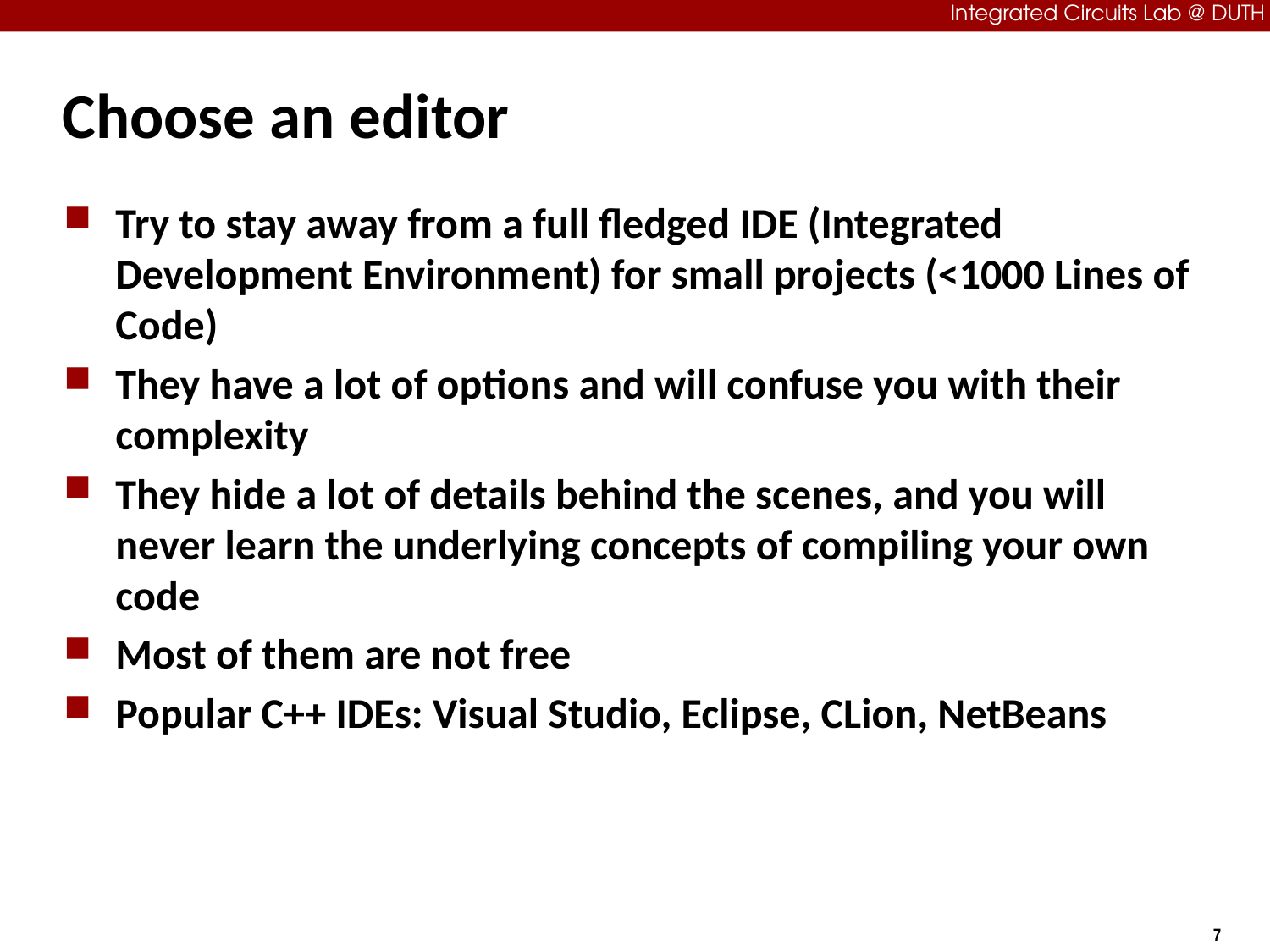

# Choose an editor
Try to stay away from a full fledged IDE (Integrated Development Environment) for small projects (<1000 Lines of Code)
They have a lot of options and will confuse you with their complexity
They hide a lot of details behind the scenes, and you will never learn the underlying concepts of compiling your own code
Most of them are not free
Popular C++ IDEs: Visual Studio, Eclipse, CLion, NetBeans